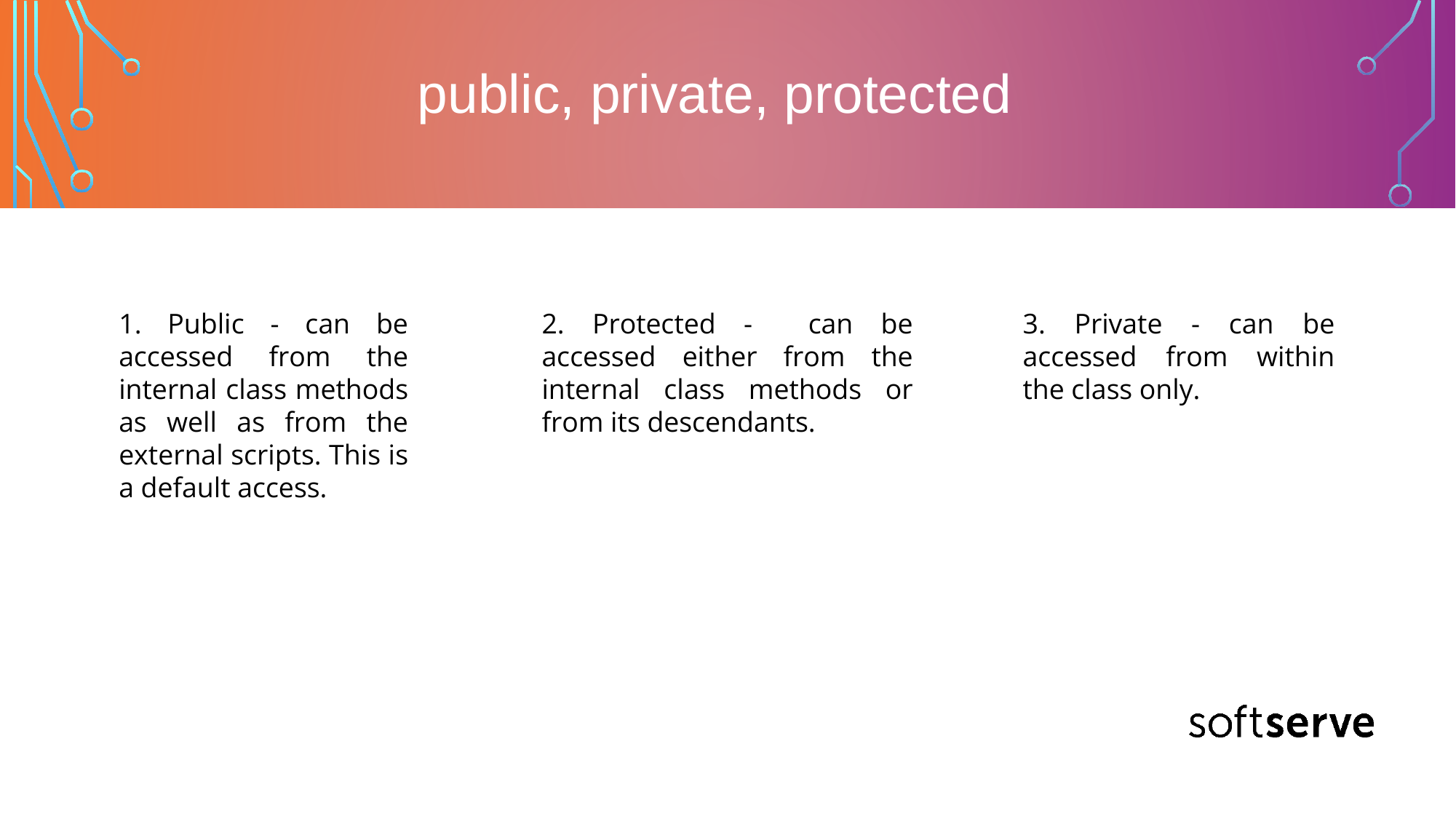

# public, private, protected
1. Public - can be accessed from the internal class methods as well as from the external scripts. This is a default access.
2. Protected -  can be accessed either from the internal class methods or from its descendants.
3. Private - can be accessed from within the class only.